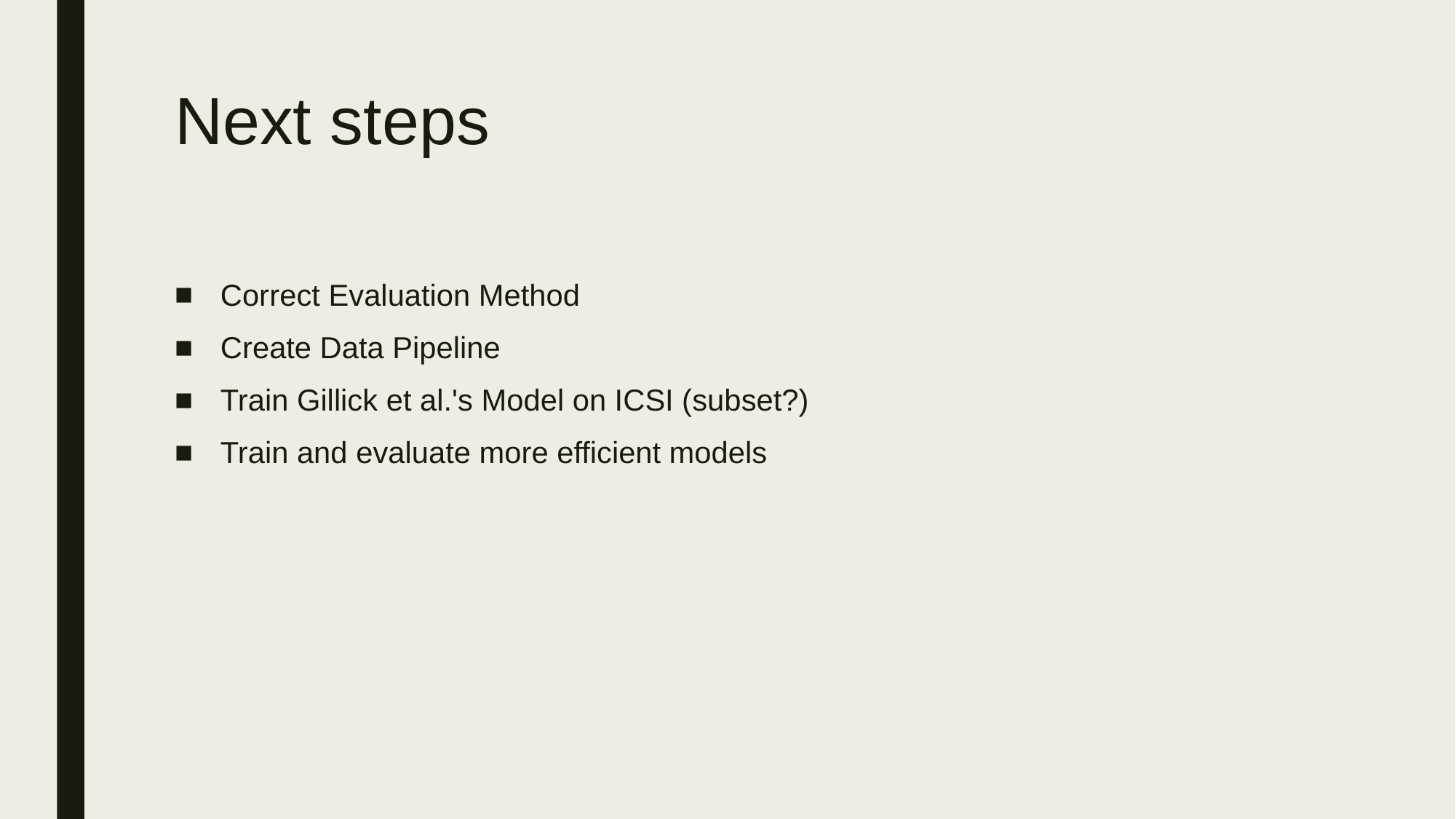

# Next steps
Correct Evaluation Method
Create Data Pipeline
Train Gillick et al.'s Model on ICSI (subset?)
Train and evaluate more efficient models